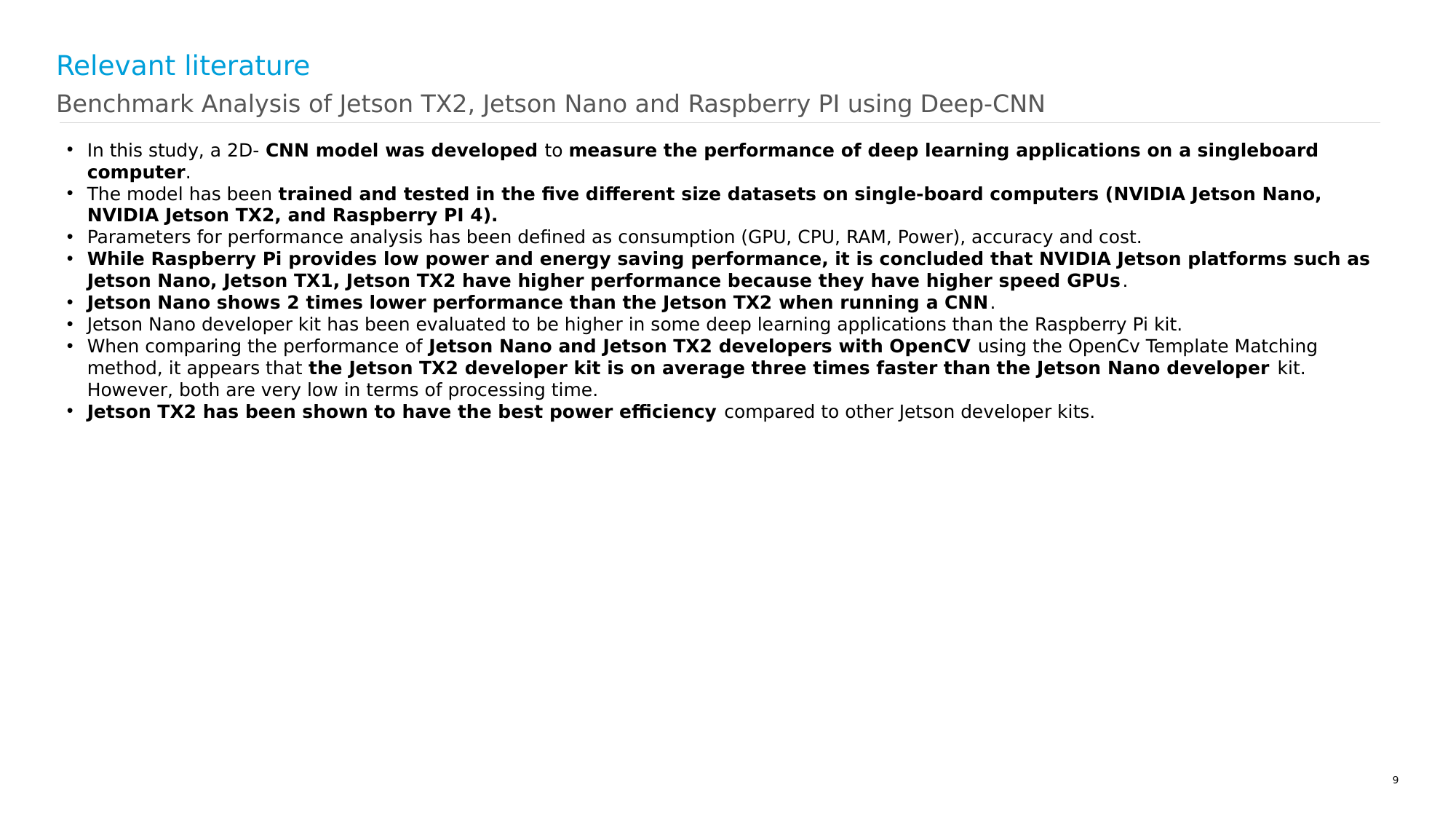

# Relevant literature
Benchmark Analysis of Jetson TX2, Jetson Nano and Raspberry PI using Deep-CNN
In this study, a 2D- CNN model was developed to measure the performance of deep learning applications on a singleboard computer.
The model has been trained and tested in the five different size datasets on single-board computers (NVIDIA Jetson Nano, NVIDIA Jetson TX2, and Raspberry PI 4).
Parameters for performance analysis has been defined as consumption (GPU, CPU, RAM, Power), accuracy and cost.
While Raspberry Pi provides low power and energy saving performance, it is concluded that NVIDIA Jetson platforms such as Jetson Nano, Jetson TX1, Jetson TX2 have higher performance because they have higher speed GPUs.
Jetson Nano shows 2 times lower performance than the Jetson TX2 when running a CNN.
Jetson Nano developer kit has been evaluated to be higher in some deep learning applications than the Raspberry Pi kit.
When comparing the performance of Jetson Nano and Jetson TX2 developers with OpenCV using the OpenCv Template Matching method, it appears that the Jetson TX2 developer kit is on average three times faster than the Jetson Nano developer kit. However, both are very low in terms of processing time.
Jetson TX2 has been shown to have the best power efficiency compared to other Jetson developer kits.